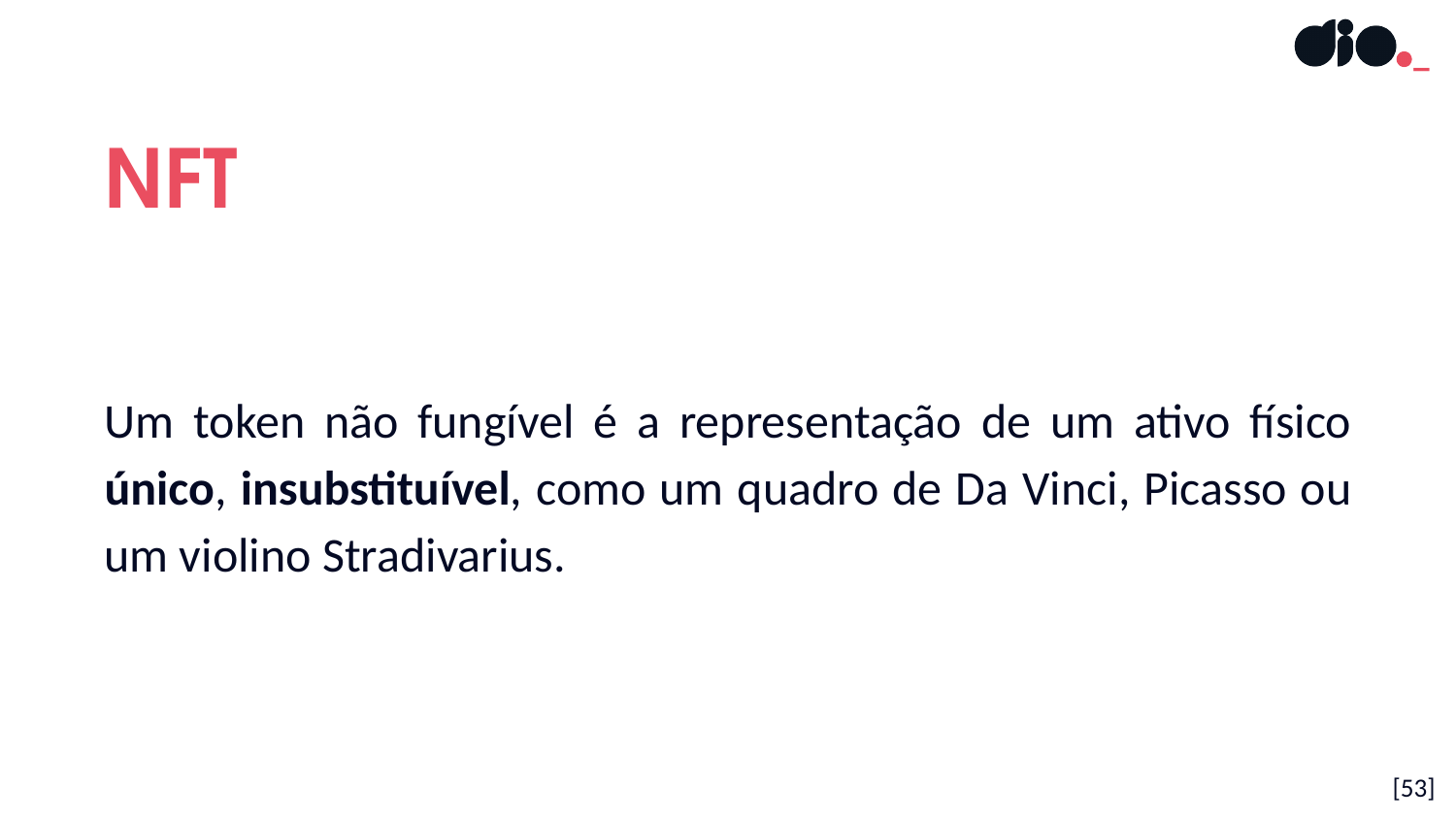

NFT
Um token não fungível é a representação de um ativo físico único, insubstituível, como um quadro de Da Vinci, Picasso ou um violino Stradivarius.
[53]